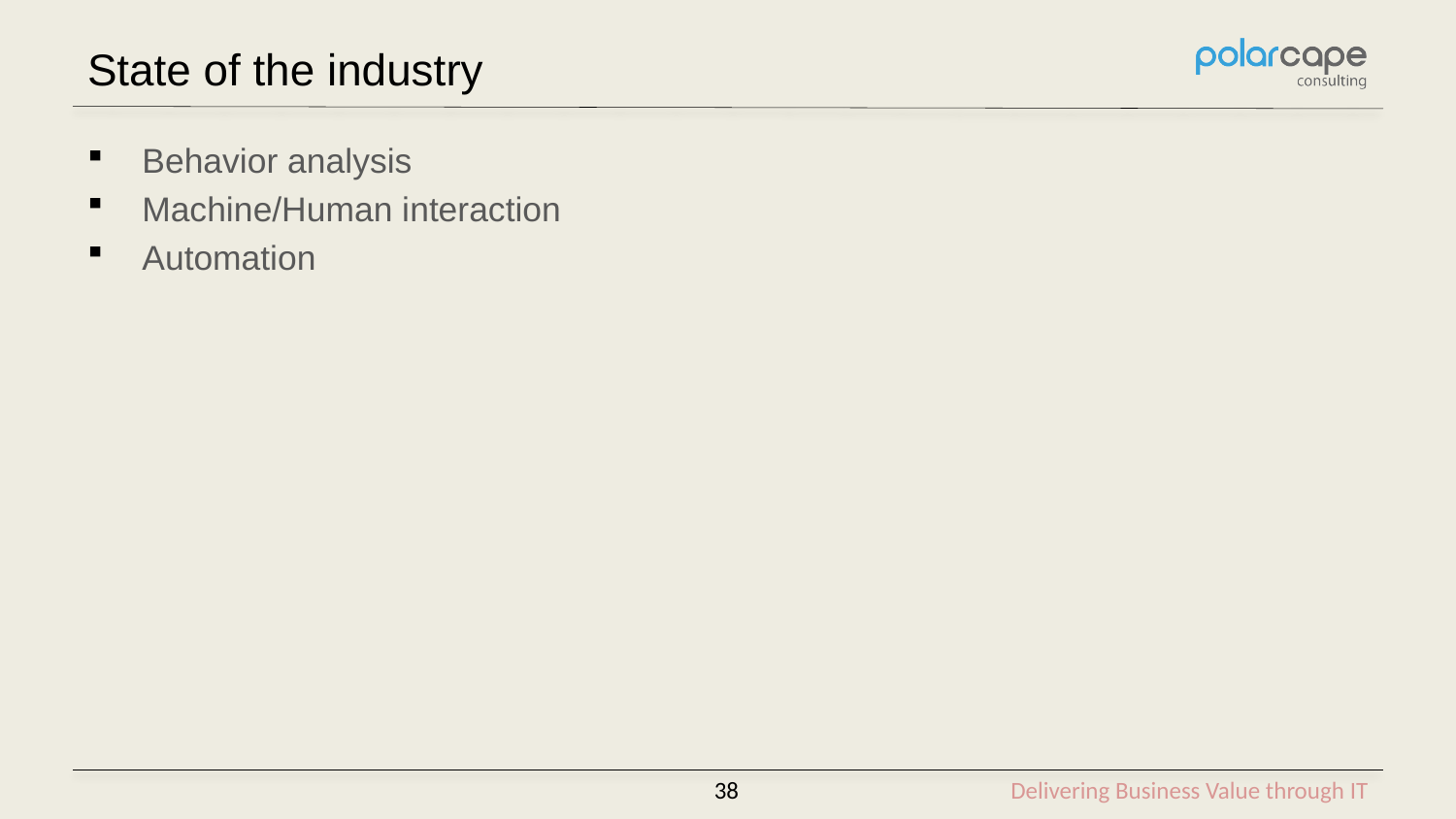

# State of the industry
Behavior analysis
Machine/Human interaction
Automation
38